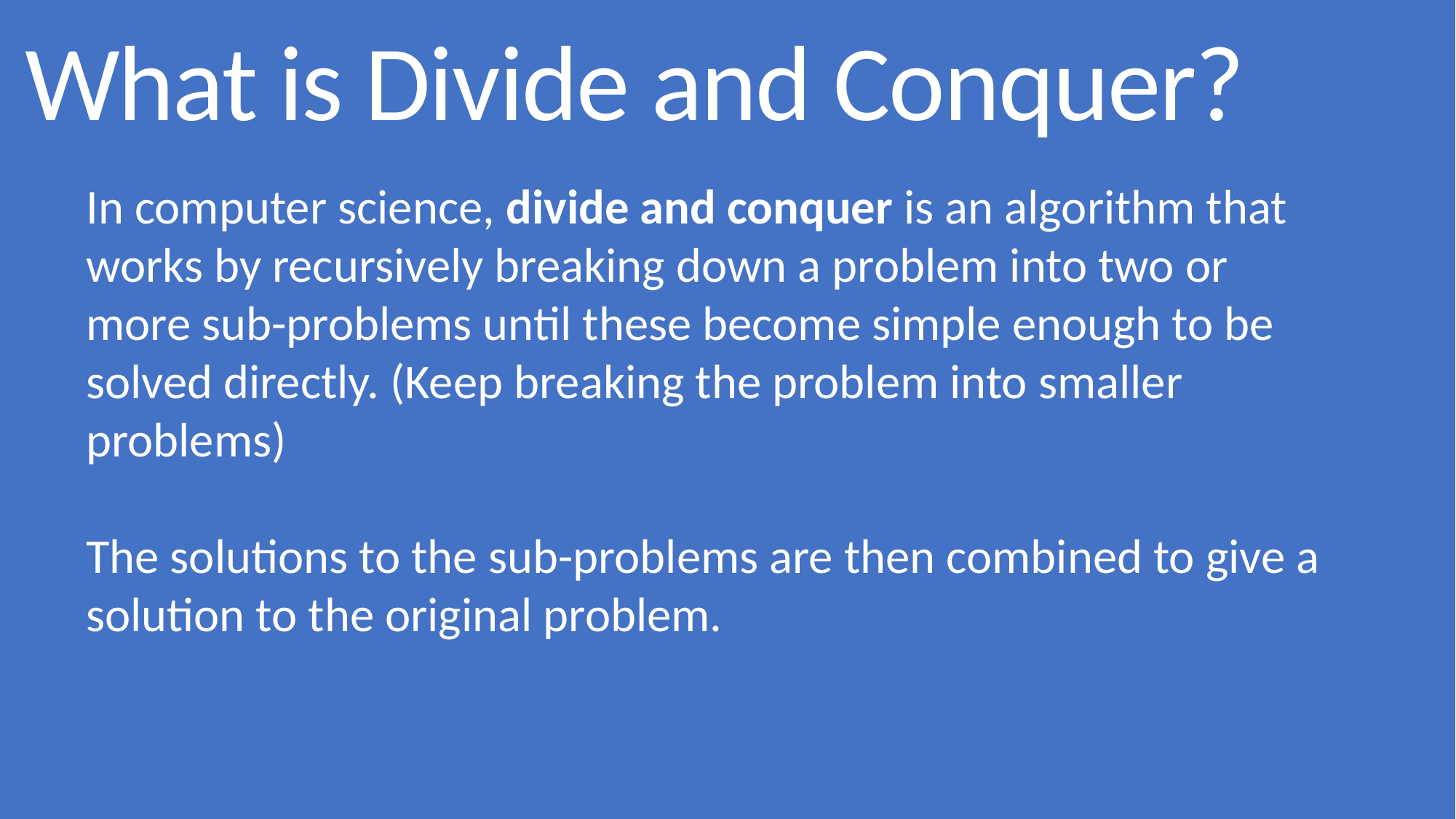

# What is Divide and Conquer?
In computer science, divide and conquer is an algorithm that works by recursively breaking down a problem into two or more sub-problems until these become simple enough to be solved directly. (Keep breaking the problem into smaller problems)

The solutions to the sub-problems are then combined to give a solution to the original problem.